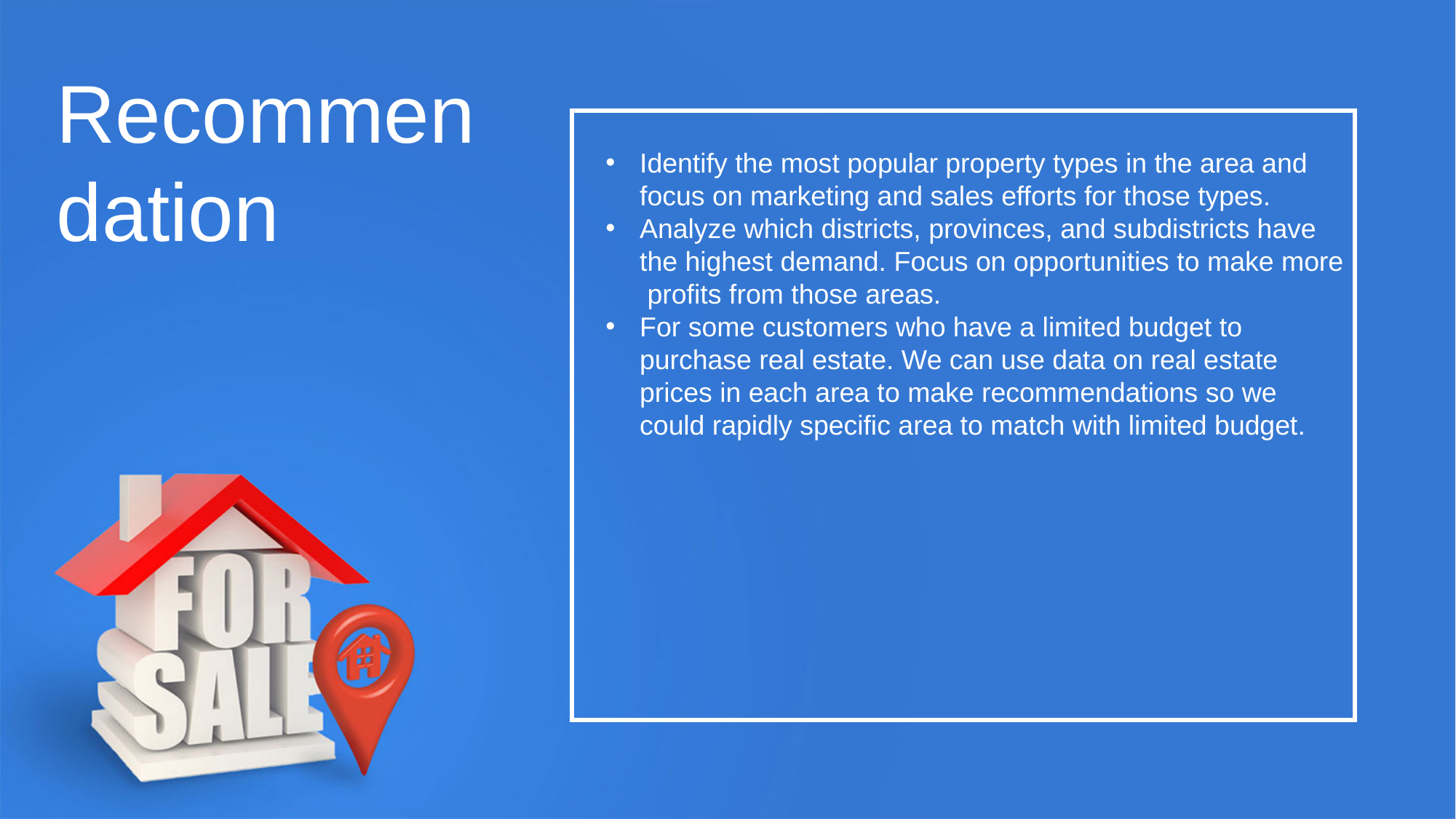

Recommendation

Identify the most popular property types in the area and focus on marketing and sales efforts for those types.
Analyze which districts, provinces, and subdistricts have the highest demand. Focus on opportunities to make more  profits from those areas.
For some customers who have a limited budget to purchase real estate. We can use data on real estate prices in each area to make recommendations so we could rapidly specific area to match with limited budget.